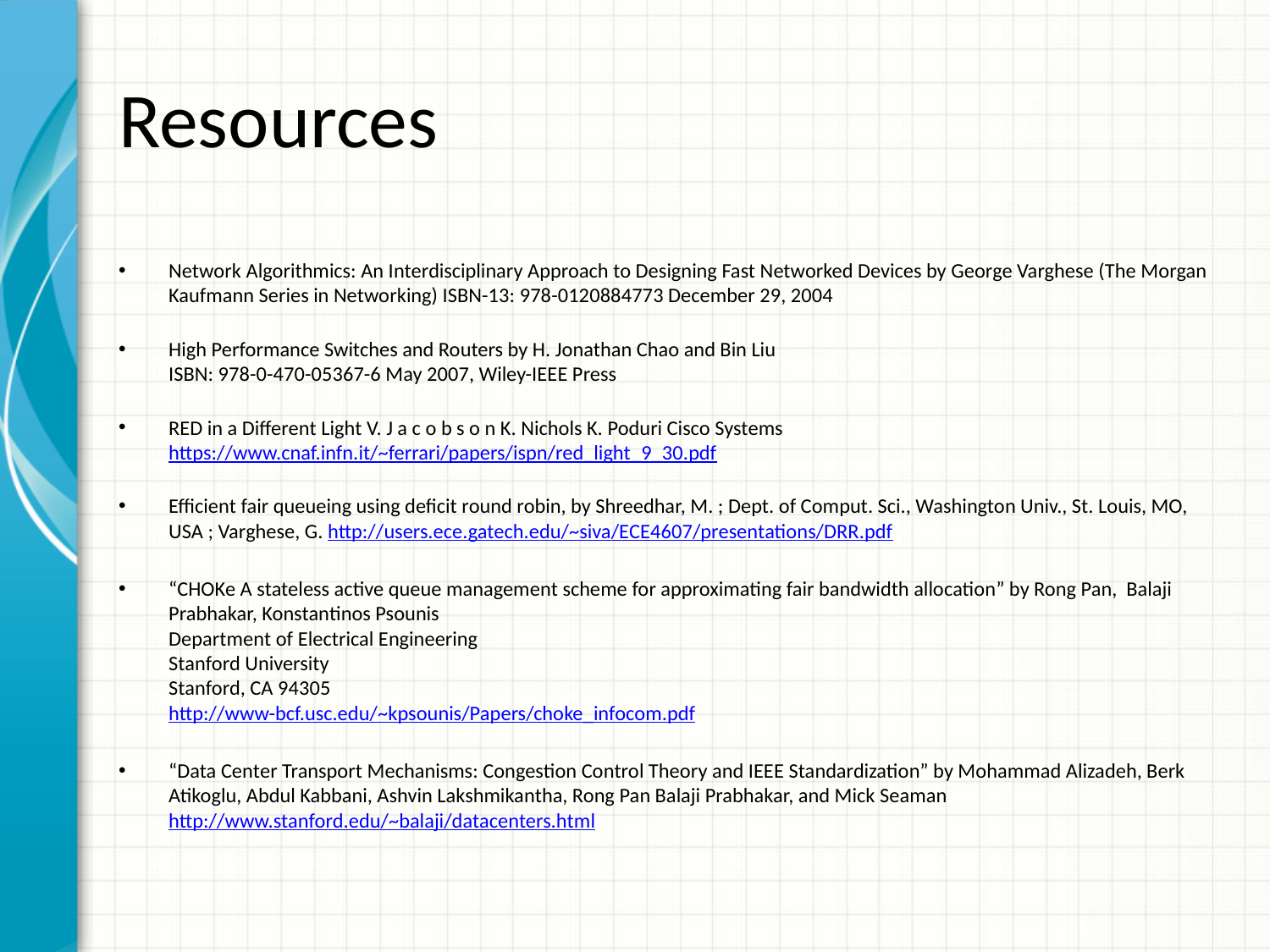

# Resources

Network Algorithmics: An Interdisciplinary Approach to Designing Fast Networked Devices by George Varghese (The Morgan Kaufmann Series in Networking) ISBN-13: 978-0120884773 December 29, 2004
High Performance Switches and Routers by H. Jonathan Chao and Bin Liu
ISBN: 978-0-470-05367-6 May 2007, Wiley-IEEE Press
RED in a Different Light V. J a c o b s o n K. Nichols K. Poduri Cisco Systems  https://www.cnaf.infn.it/~ferrari/papers/ispn/red_light_9_30.pdf
Efficient fair queueing using deficit round robin, by Shreedhar, M. ; Dept. of Comput. Sci., Washington Univ., St. Louis, MO, USA ; Varghese, G. http://users.ece.gatech.edu/~siva/ECE4607/presentations/DRR.pdf

“CHOKe A stateless active queue management scheme for approximating fair bandwidth allocation” by Rong Pan,  Balaji Prabhakar, Konstantinos Psounis
Department of Electrical Engineering
Stanford University
Stanford, CA 94305
http://www-bcf.usc.edu/~kpsounis/Papers/choke_infocom.pdf

“Data Center Transport Mechanisms: Congestion Control Theory and IEEE Standardization” by Mohammad Alizadeh, Berk Atikoglu, Abdul Kabbani, Ashvin Lakshmikantha, Rong Pan Balaji Prabhakar, and Mick Seaman
http://www.stanford.edu/~balaji/datacenters.html